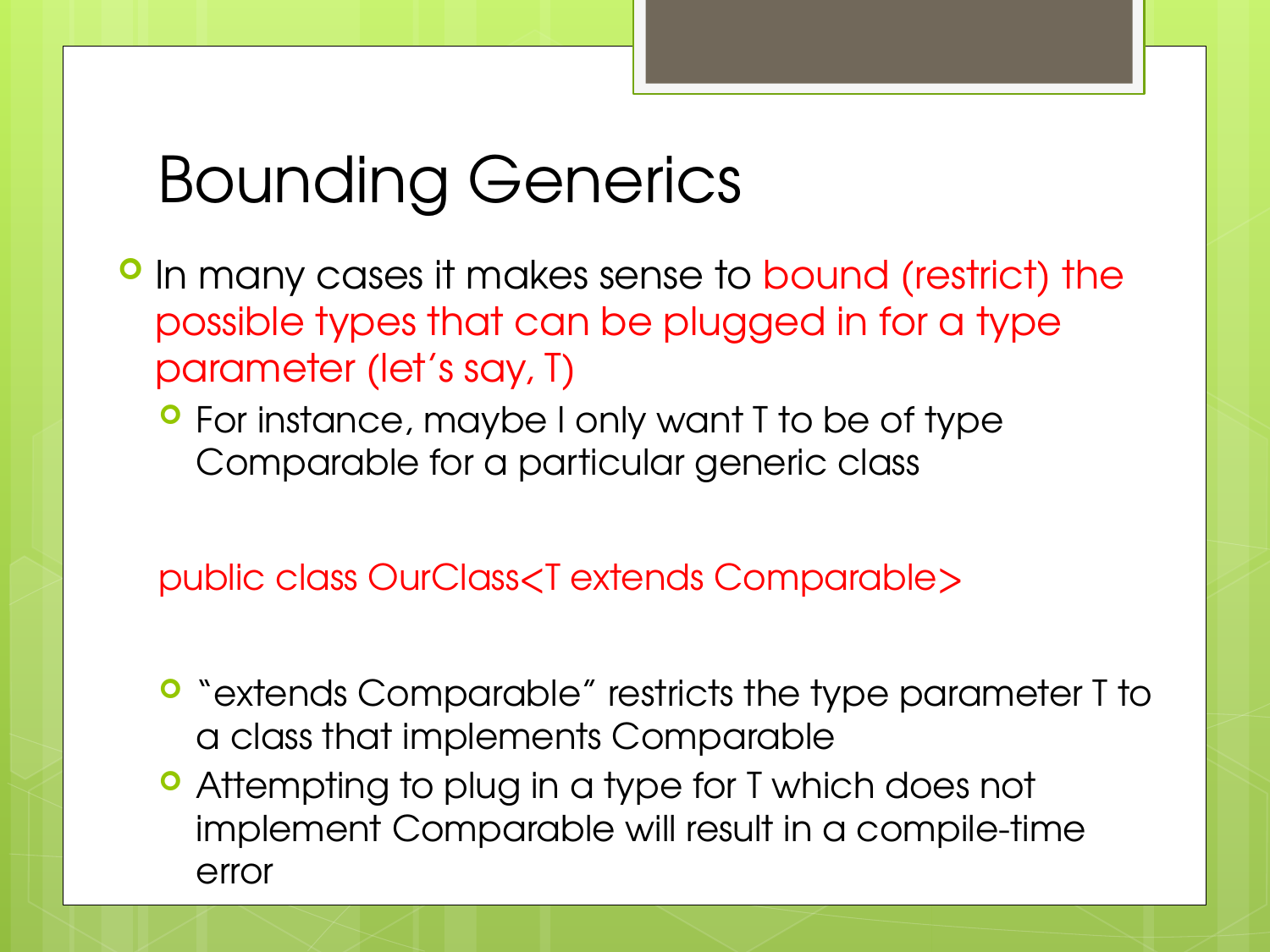

# Bounding Generics
In many cases it makes sense to bound (restrict) the possible types that can be plugged in for a type parameter (let’s say, T)
For instance, maybe I only want T to be of type Comparable for a particular generic class

public class OurClass<T extends Comparable>

“extends Comparable” restricts the type parameter T to a class that implements Comparable
Attempting to plug in a type for T which does not implement Comparable will result in a compile-time error